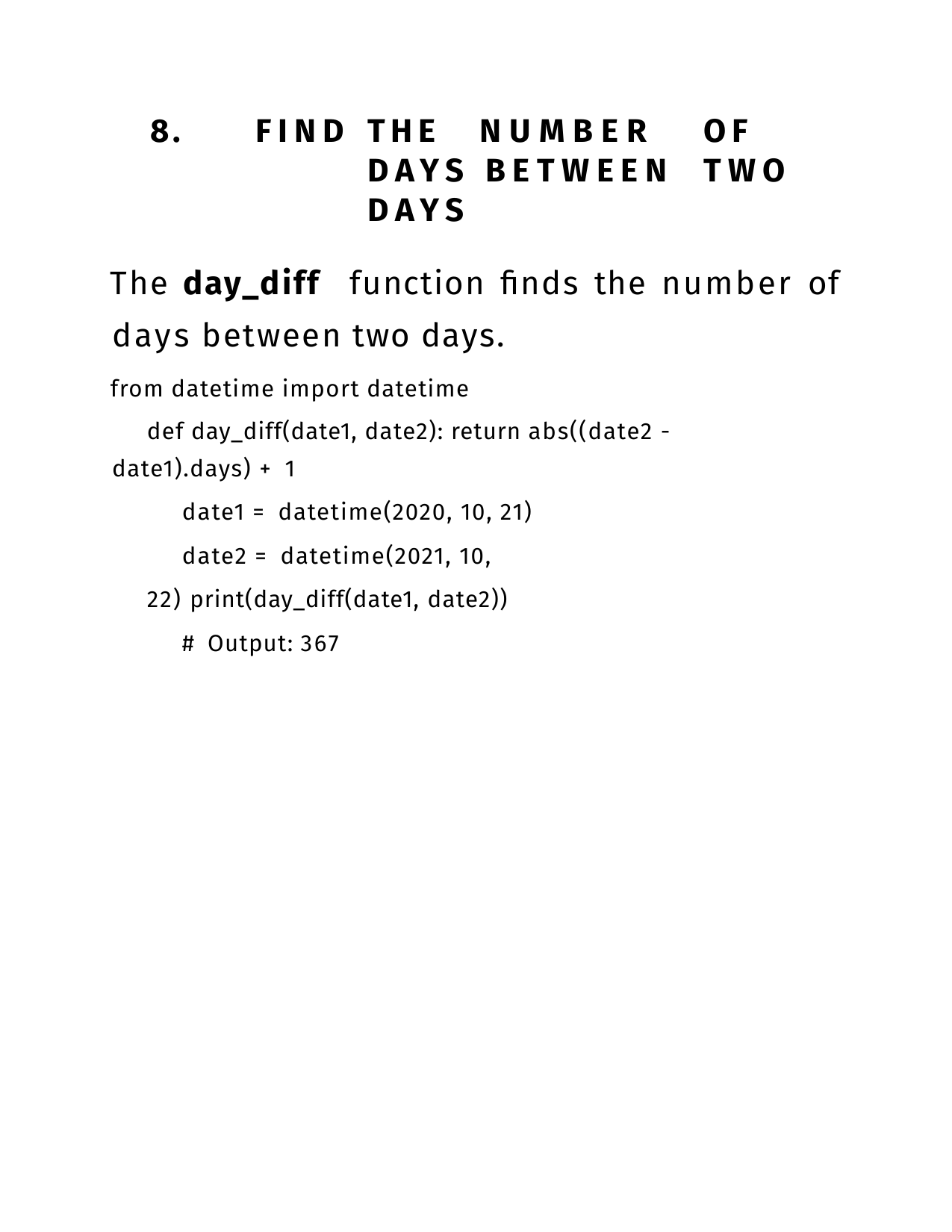

8.	FIND	THE	NUMBER	OF	DAYS BETWEEN	TWO	DAYS
The day_diff	function finds the number of days between two days.
from datetime import datetime
def day_diff(date1, date2): return abs((date2 - date1).days) + 1
date1 = datetime(2020, 10, 21)
date2 = datetime(2021, 10, 22) print(day_diff(date1, date2))
# Output: 367